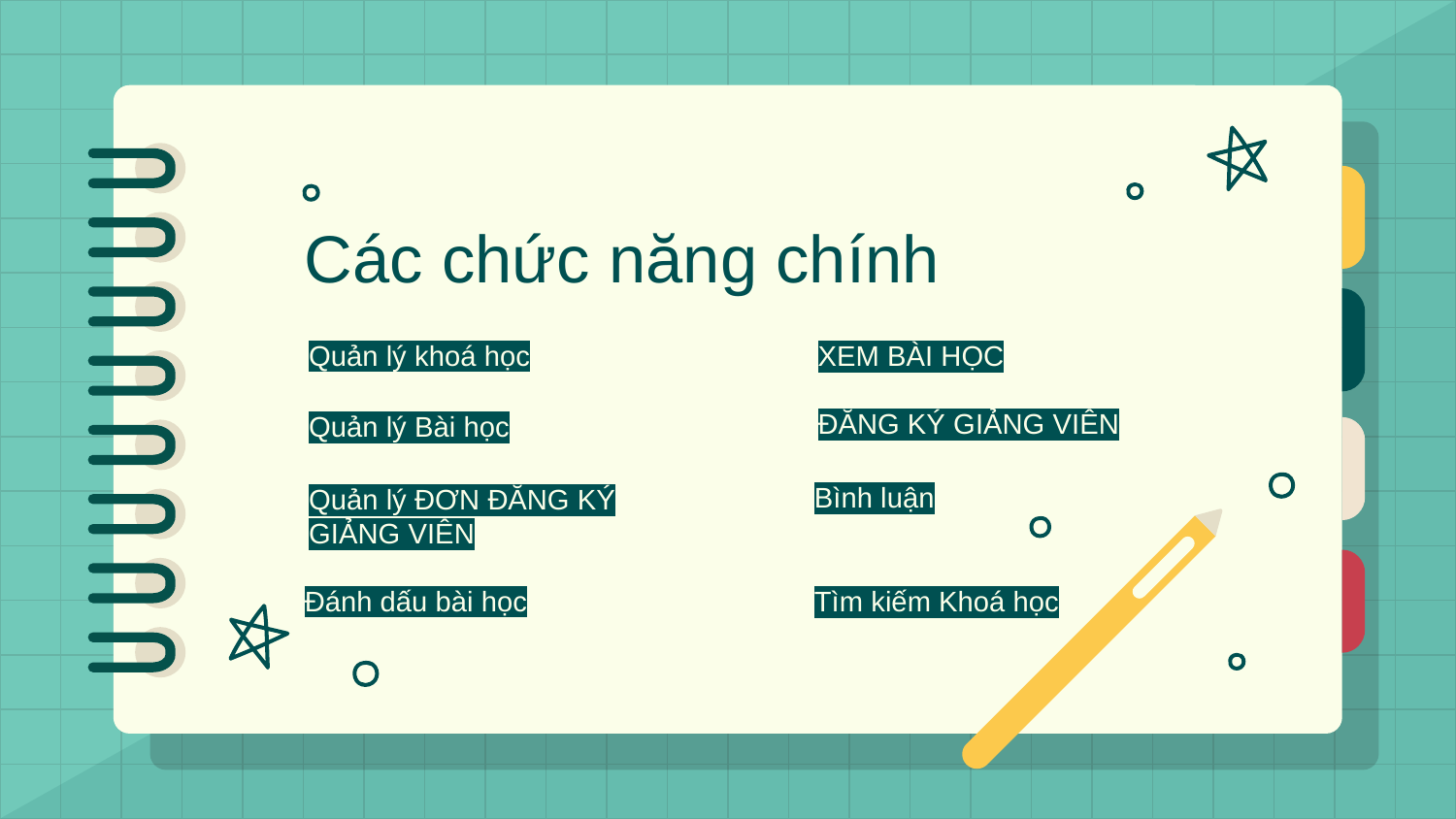

# Các chức năng chính
Quản lý khoá học
XEM BÀI HỌC
ĐĂNG KÝ GIẢNG VIÊN
Quản lý Bài học
Bình luận

Quản lý ĐƠN ĐĂNG KÝ GIẢNG VIÊN

Đánh dấu bài học
Tìm kiếm Khoá học